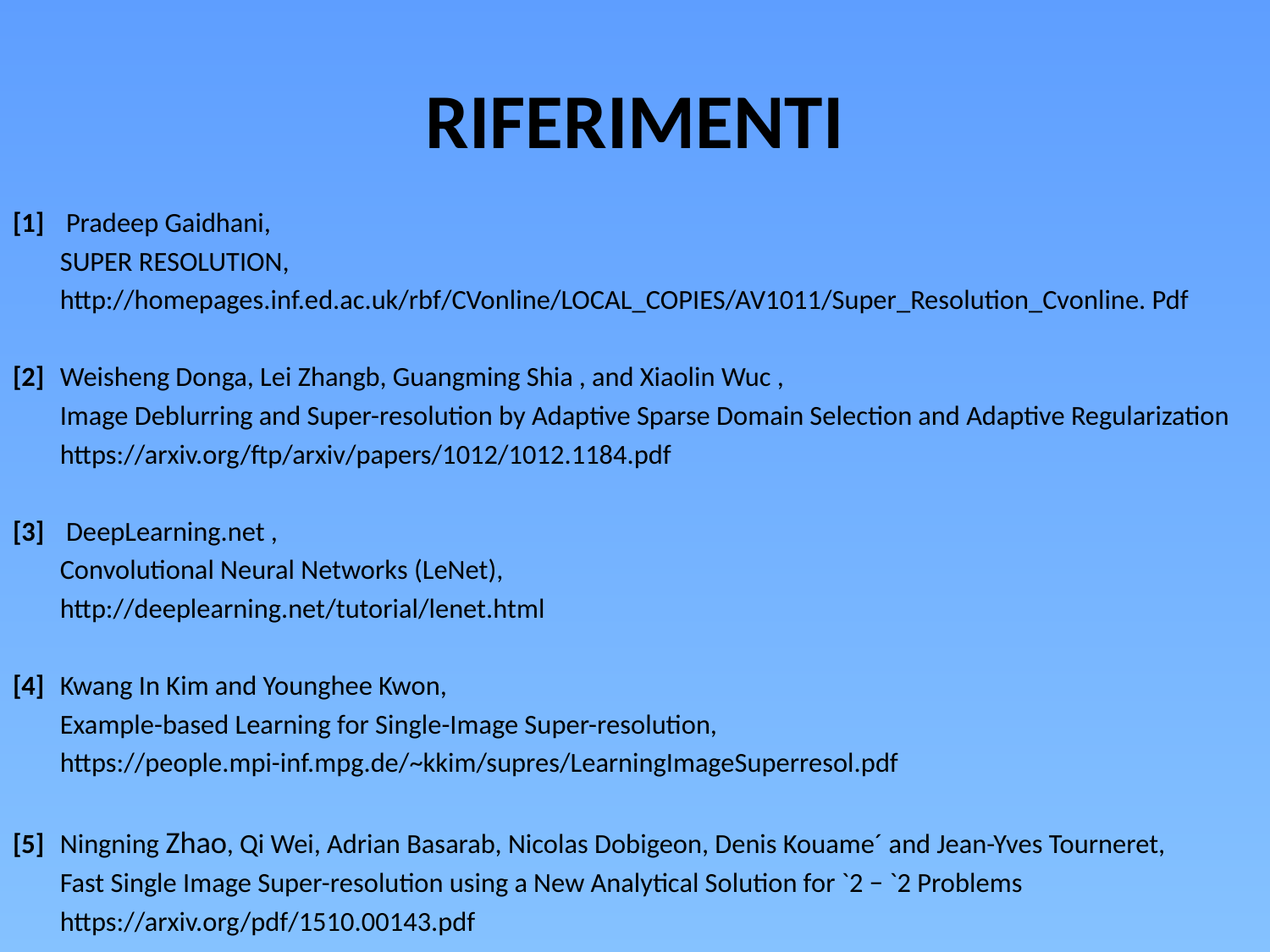

# RIFERIMENTI
[1]	 Pradeep Gaidhani,
	SUPER RESOLUTION,
	http://homepages.inf.ed.ac.uk/rbf/CVonline/LOCAL_COPIES/AV1011/Super_Resolution_Cvonline. Pdf

[2] 	Weisheng Donga, Lei Zhangb, Guangming Shia , and Xiaolin Wuc ,
	Image Deblurring and Super-resolution by Adaptive Sparse Domain Selection and Adaptive Regularization
	https://arxiv.org/ftp/arxiv/papers/1012/1012.1184.pdf

[3]	 DeepLearning.net ,
	Convolutional Neural Networks (LeNet),
	http://deeplearning.net/tutorial/lenet.html

[4] 	Kwang In Kim and Younghee Kwon,
	Example-based Learning for Single-Image Super-resolution,
	https://people.mpi-inf.mpg.de/~kkim/supres/LearningImageSuperresol.pdf

[5] 	Ningning Zhao, Qi Wei, Adrian Basarab, Nicolas Dobigeon, Denis Kouame´ and Jean-Yves Tourneret,
	Fast Single Image Super-resolution using a New Analytical Solution for `2 − `2 Problems
	https://arxiv.org/pdf/1510.00143.pdf